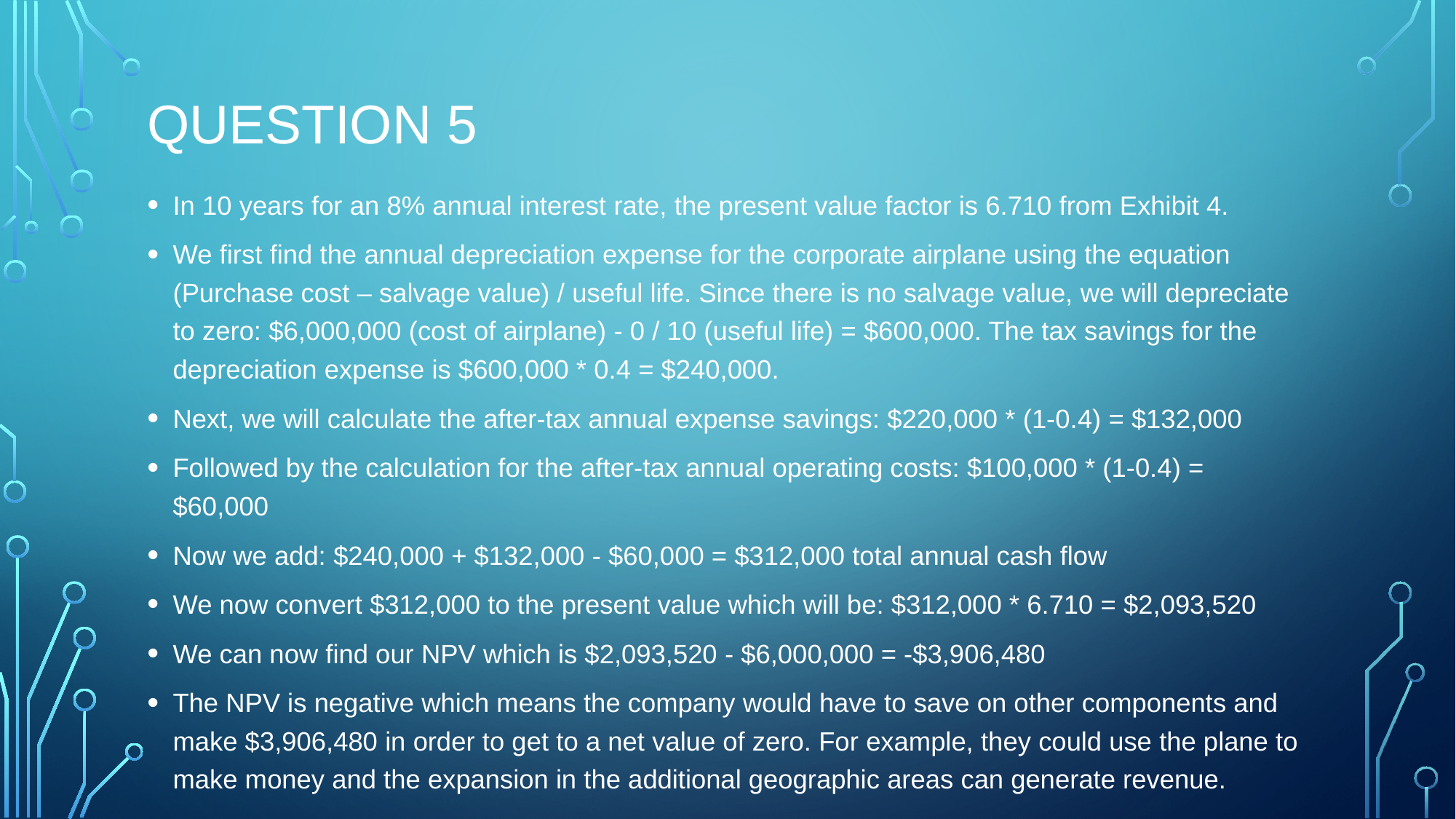

# Question 5
In 10 years for an 8% annual interest rate, the present value factor is 6.710 from Exhibit 4.
We first find the annual depreciation expense for the corporate airplane using the equation (Purchase cost – salvage value) / useful life. Since there is no salvage value, we will depreciate to zero: $6,000,000 (cost of airplane) - 0 / 10 (useful life) = $600,000. The tax savings for the depreciation expense is $600,000 * 0.4 = $240,000.
Next, we will calculate the after-tax annual expense savings: $220,000 * (1-0.4) = $132,000
Followed by the calculation for the after-tax annual operating costs: $100,000 * (1-0.4) = $60,000
Now we add: $240,000 + $132,000 - $60,000 = $312,000 total annual cash flow
We now convert $312,000 to the present value which will be: $312,000 * 6.710 = $2,093,520
We can now find our NPV which is $2,093,520 - $6,000,000 = -$3,906,480
The NPV is negative which means the company would have to save on other components and make $3,906,480 in order to get to a net value of zero. For example, they could use the plane to make money and the expansion in the additional geographic areas can generate revenue.